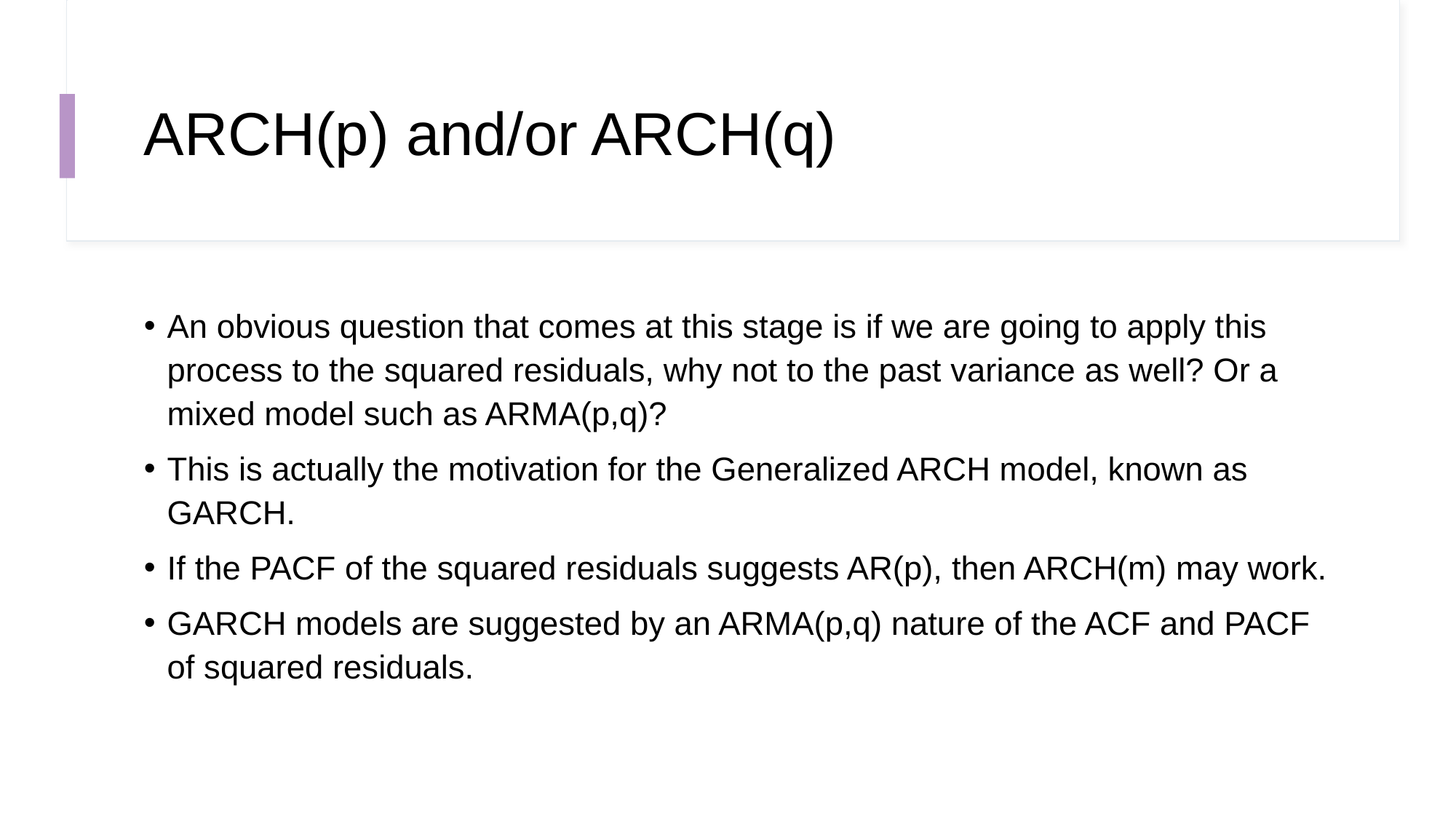

# ARCH(p) and/or ARCH(q)
An obvious question that comes at this stage is if we are going to apply this process to the squared residuals, why not to the past variance as well? Or a mixed model such as ARMA(p,q)?
This is actually the motivation for the Generalized ARCH model, known as GARCH.
If the PACF of the squared residuals suggests AR(p), then ARCH(m) may work.
GARCH models are suggested by an ARMA(p,q) nature of the ACF and PACF of squared residuals.